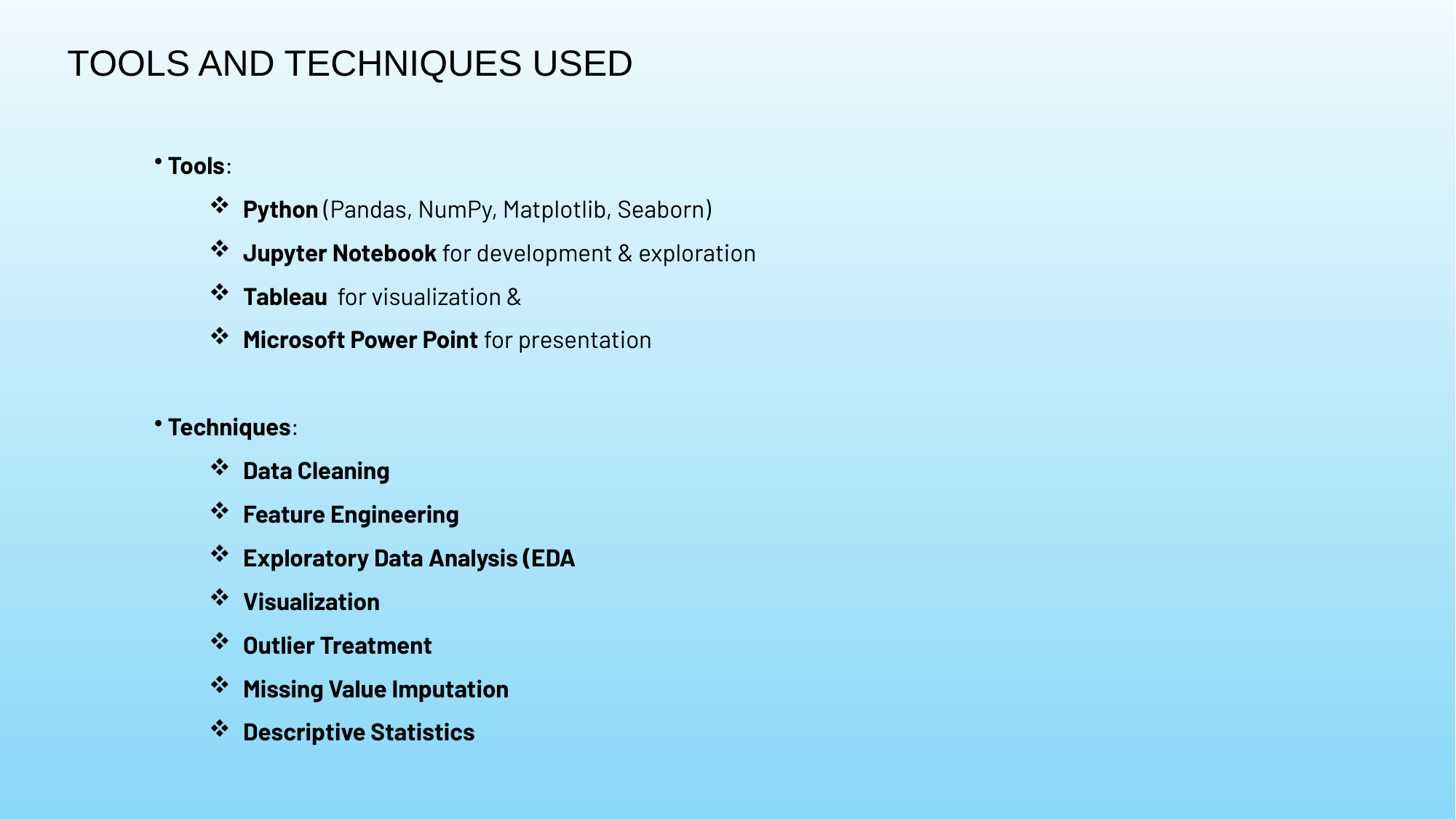

# TOOLS AND TECHNIQUES USED

 Tools:
Python (Pandas, NumPy, Matplotlib, Seaborn)
Jupyter Notebook for development & exploration
Tableau  for visualization &
Microsoft Power Point for presentation

 Techniques:
Data Cleaning
Feature Engineering
Exploratory Data Analysis (EDA
Visualization
Outlier Treatment
Missing Value Imputation
Descriptive Statistics